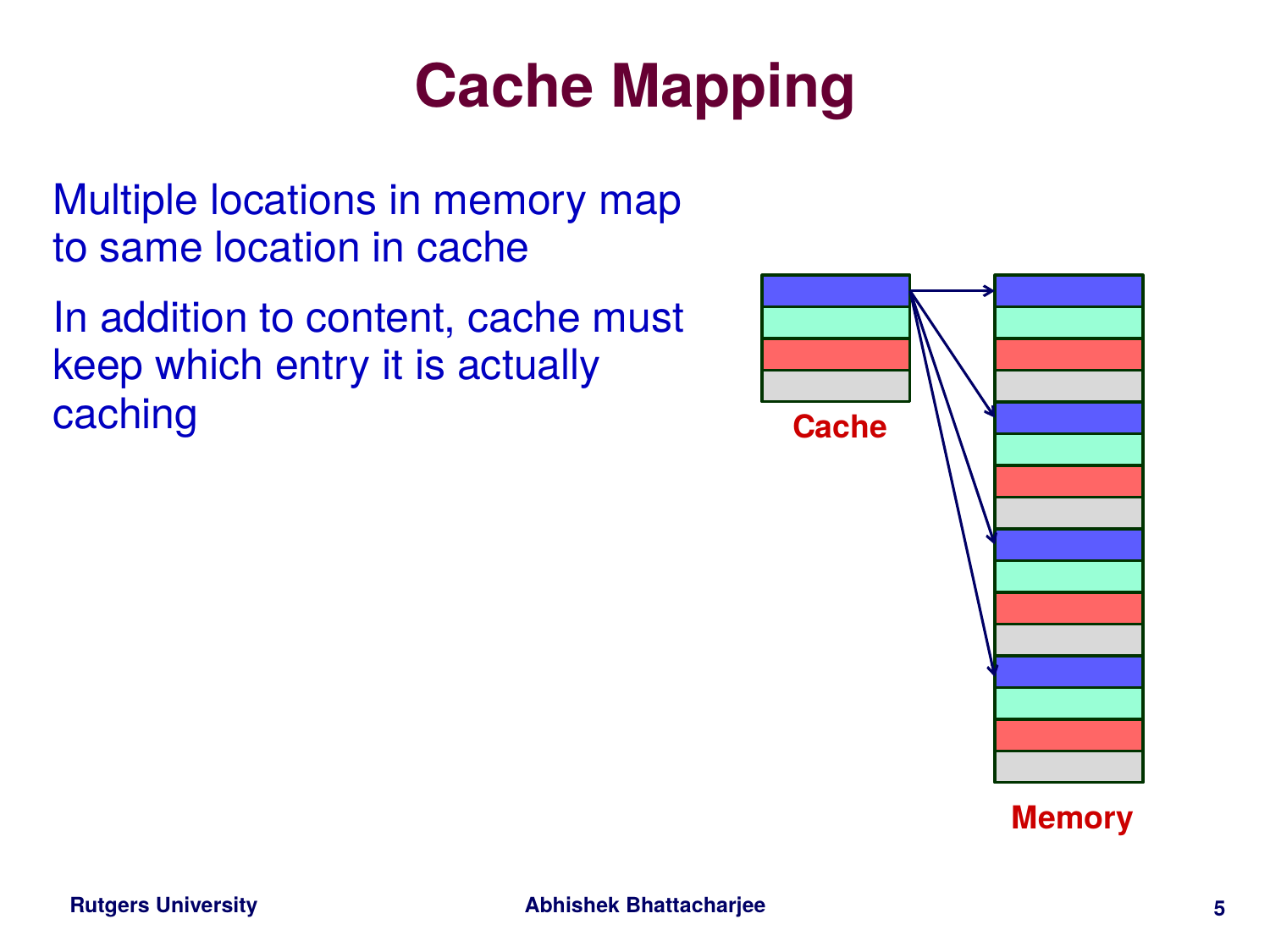

# Cache Mapping
Multiple locations in memory map to same location in cache
In addition to content, cache must keep which entry it is actually caching

Cache

Memory